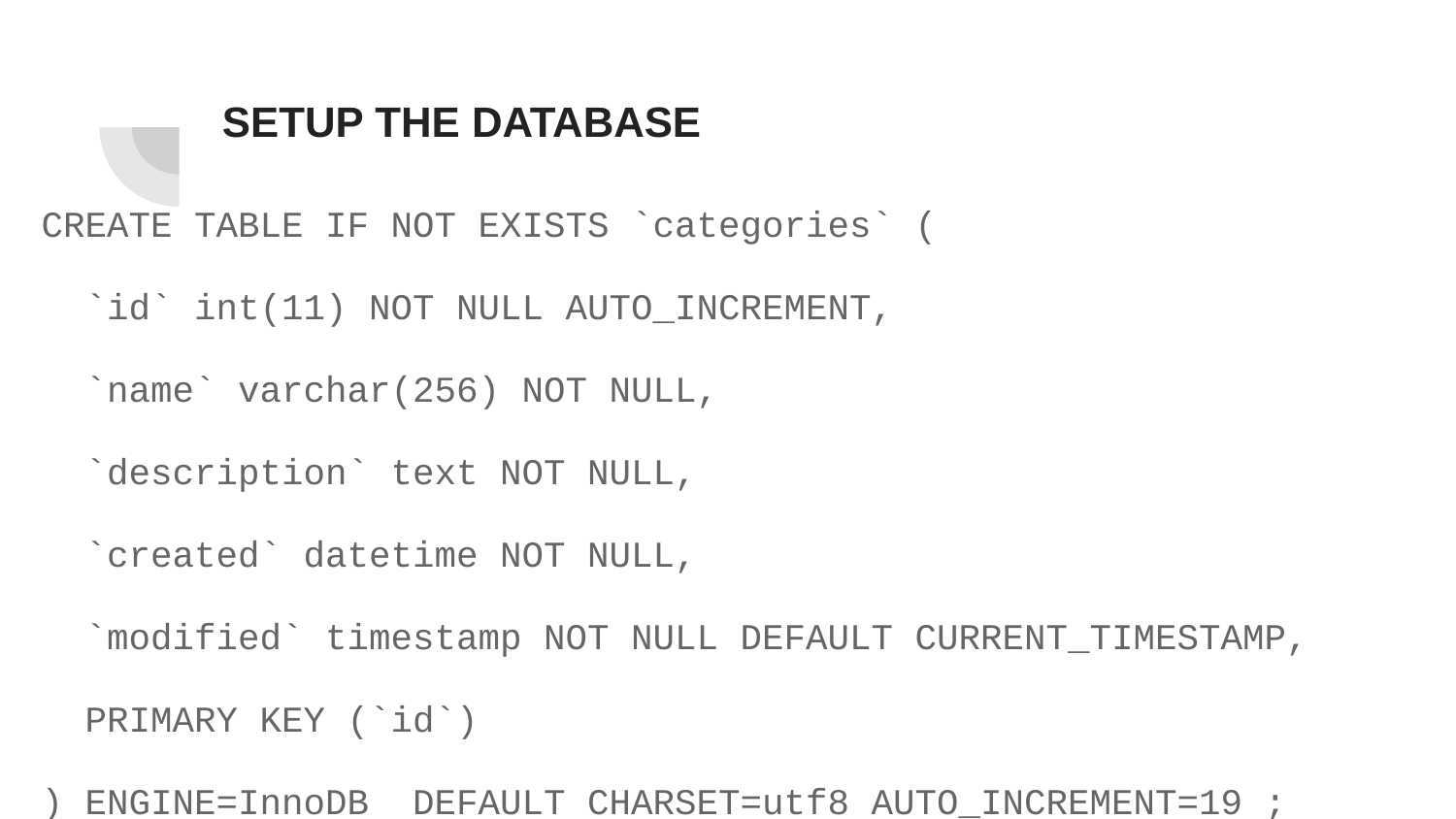

# SETUP THE DATABASE

CREATE TABLE IF NOT EXISTS `categories` (
  `id` int(11) NOT NULL AUTO_INCREMENT,
  `name` varchar(256) NOT NULL,
  `description` text NOT NULL,
  `created` datetime NOT NULL,
  `modified` timestamp NOT NULL DEFAULT CURRENT_TIMESTAMP,
  PRIMARY KEY (`id`)
) ENGINE=InnoDB  DEFAULT CHARSET=utf8 AUTO_INCREMENT=19 ;